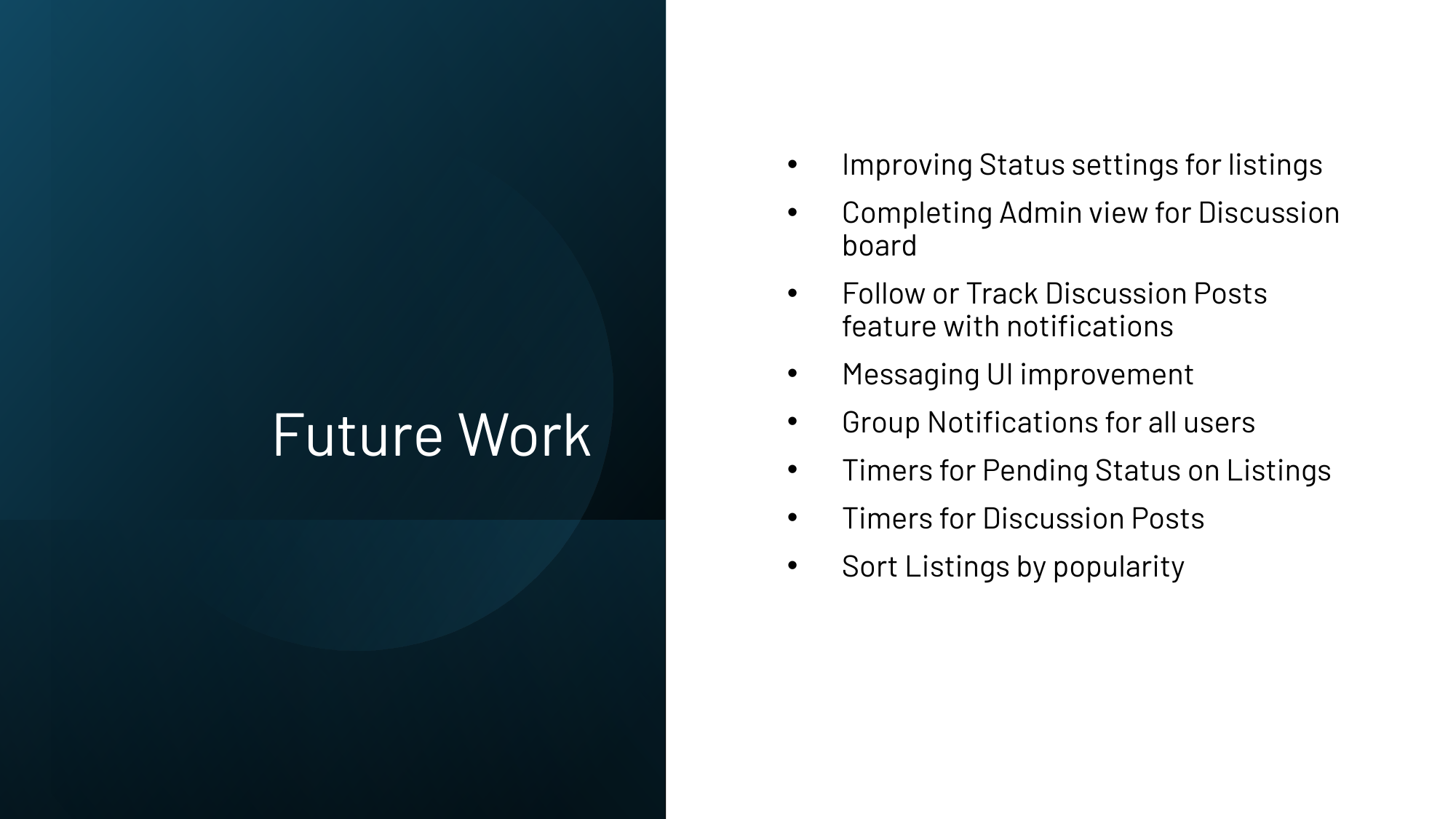

# Future Work

Improving Status settings for listings
Completing Admin view for Discussion board
Follow or Track Discussion Posts feature with notifications
Messaging UI improvement
Group Notifications for all users
Timers for Pending Status on Listings
Timers for Discussion Posts
Sort Listings by popularity